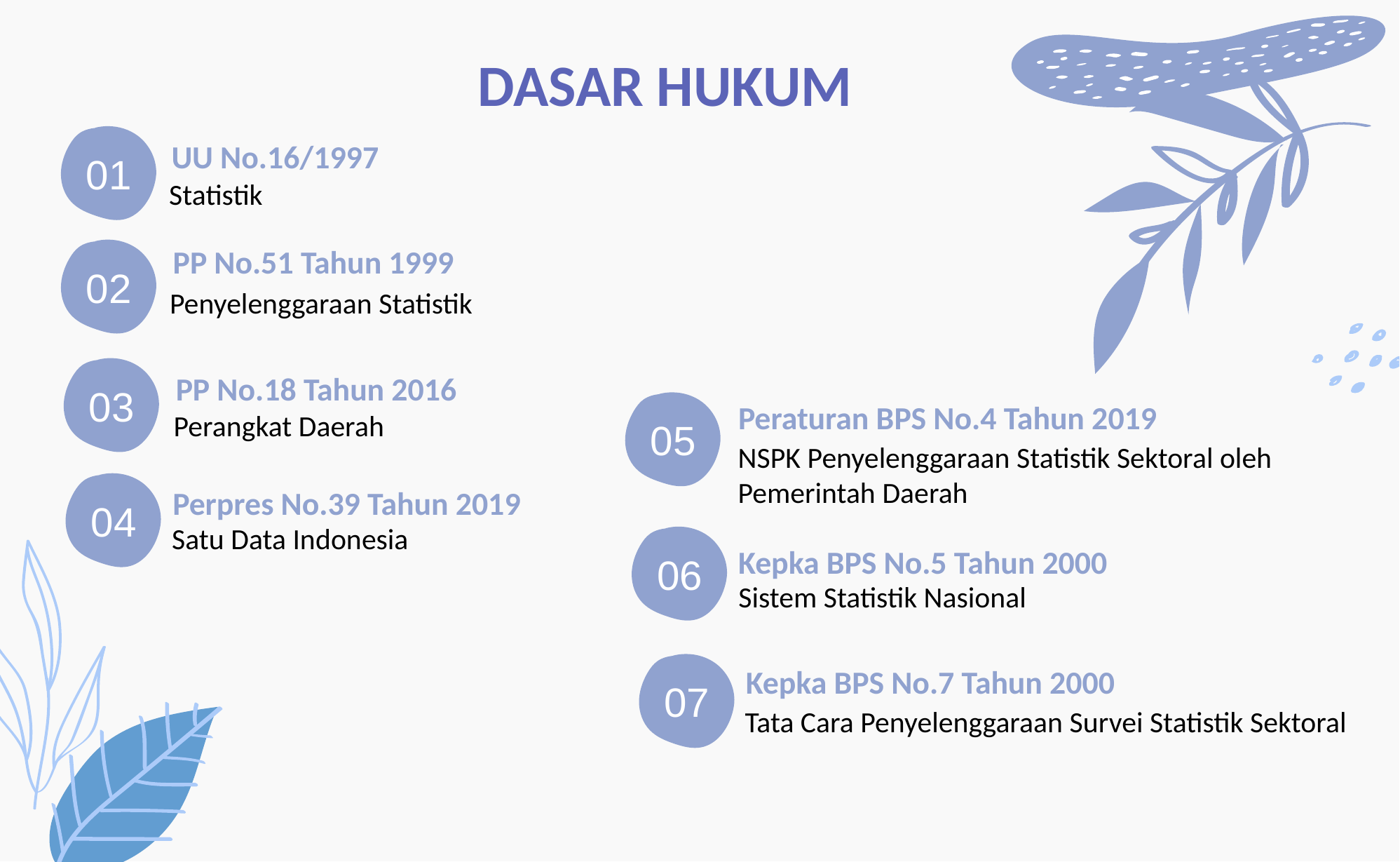

# DASAR HUKUM

UU No.16/1997
Statistik
01
PP No.51 Tahun 1999
Penyelenggaraan Statistik
02
03
PP No.18 Tahun 2016
Perangkat Daerah
Peraturan BPS No.4 Tahun 2019
NSPK Penyelenggaraan Statistik Sektoral oleh Pemerintah Daerah
05
Perpres No.39 Tahun 2019
Satu Data Indonesia
04
06
Kepka BPS No.5 Tahun 2000
Sistem Statistik Nasional
Kepka BPS No.7 Tahun 2000
Tata Cara Penyelenggaraan Survei Statistik Sektoral
07